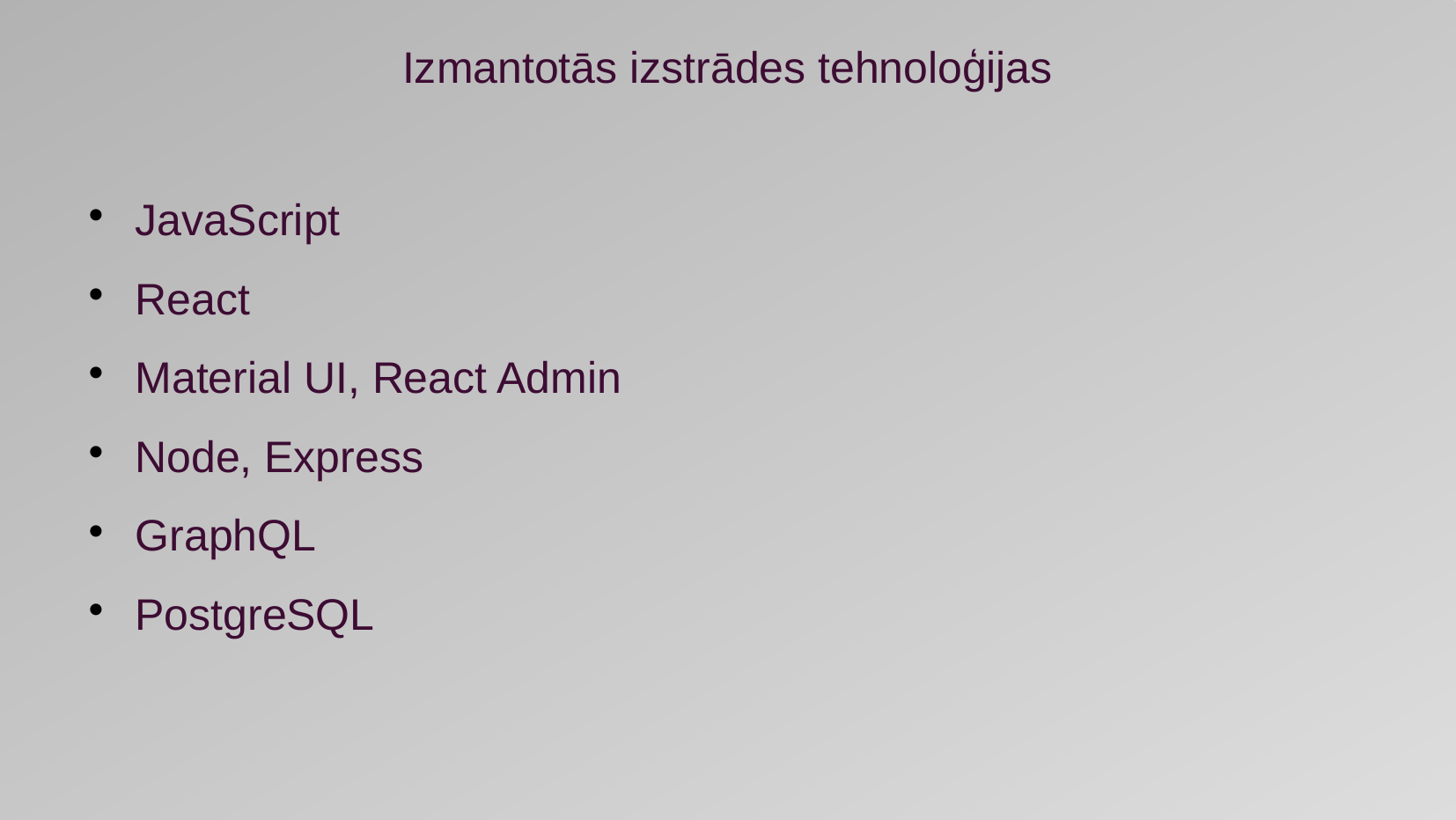

Izmantotās izstrādes tehnoloģijas
JavaScript
React
Material UI, React Admin
Node, Express
GraphQL
PostgreSQL